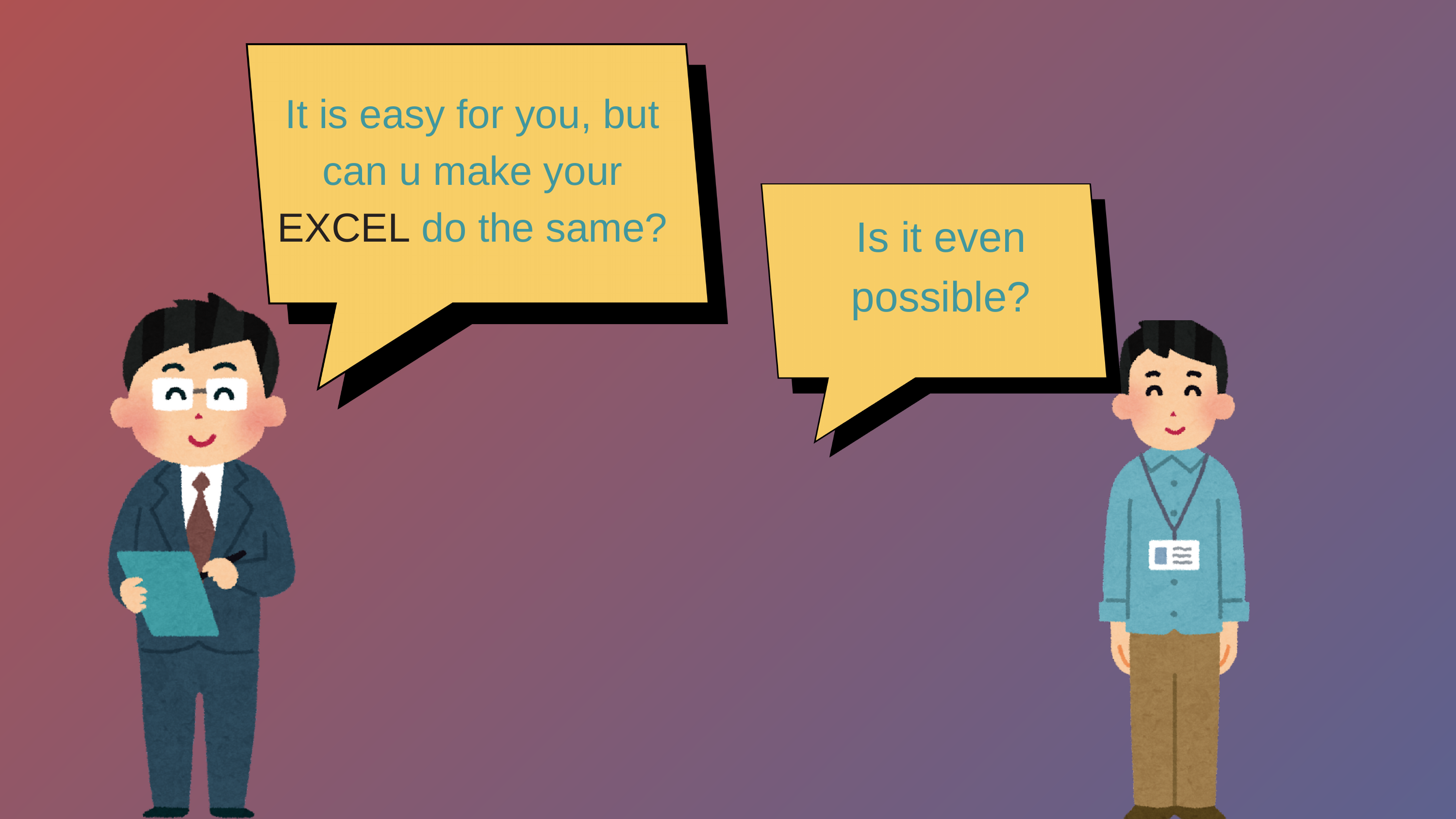

It is easy for you, but can u make your EXCEL do the same?

Is it even possible?